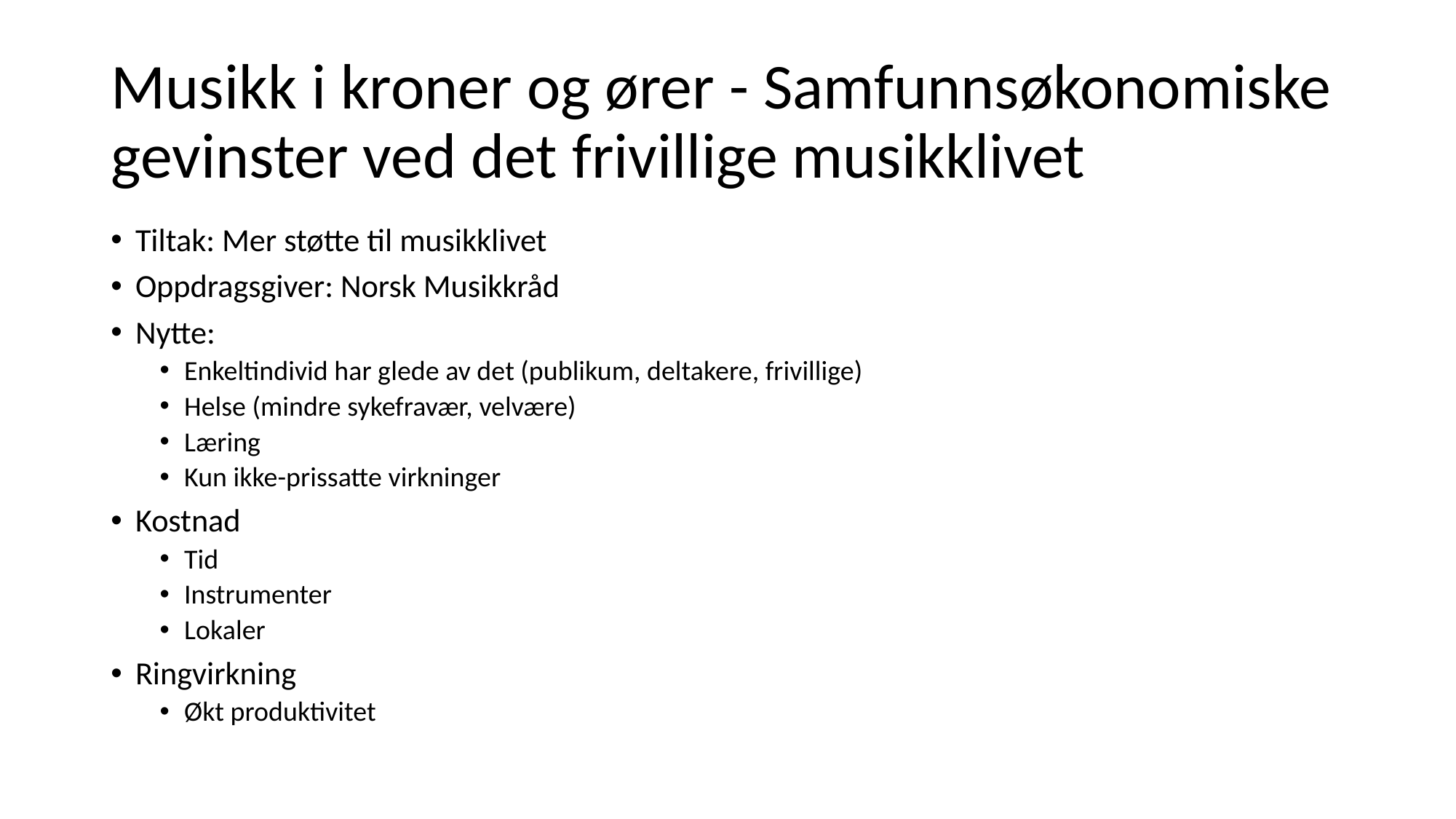

# Musikk i kroner og ører - Samfunnsøkonomiske gevinster ved det frivillige musikklivet
Tiltak: Mer støtte til musikklivet
Oppdragsgiver: Norsk Musikkråd
Nytte:
Enkeltindivid har glede av det (publikum, deltakere, frivillige)
Helse (mindre sykefravær, velvære)
Læring
Kun ikke-prissatte virkninger
Kostnad
Tid
Instrumenter
Lokaler
Ringvirkning
Økt produktivitet